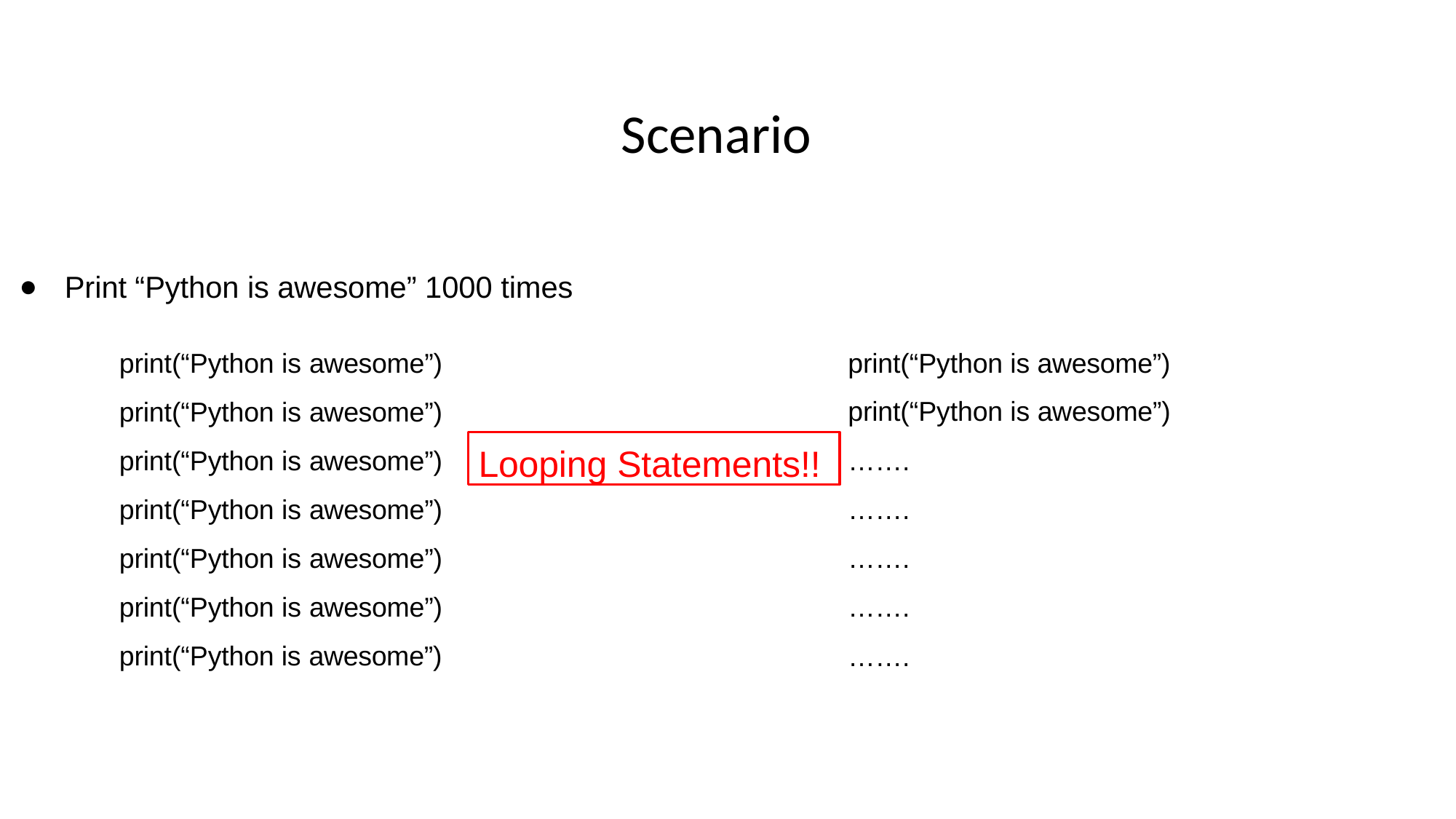

# Scenario
Print “Python is awesome” 1000 times
print(“Python is awesome”)  print(“Python is awesome”)
…….
…….
…….
…….
…….
print(“Python is awesome”)  print(“Python is awesome”)  print(“Python is awesome”)  print(“Python is awesome”)  print(“Python is awesome”)  print(“Python is awesome”)  print(“Python is awesome”)
Looping Statements!!